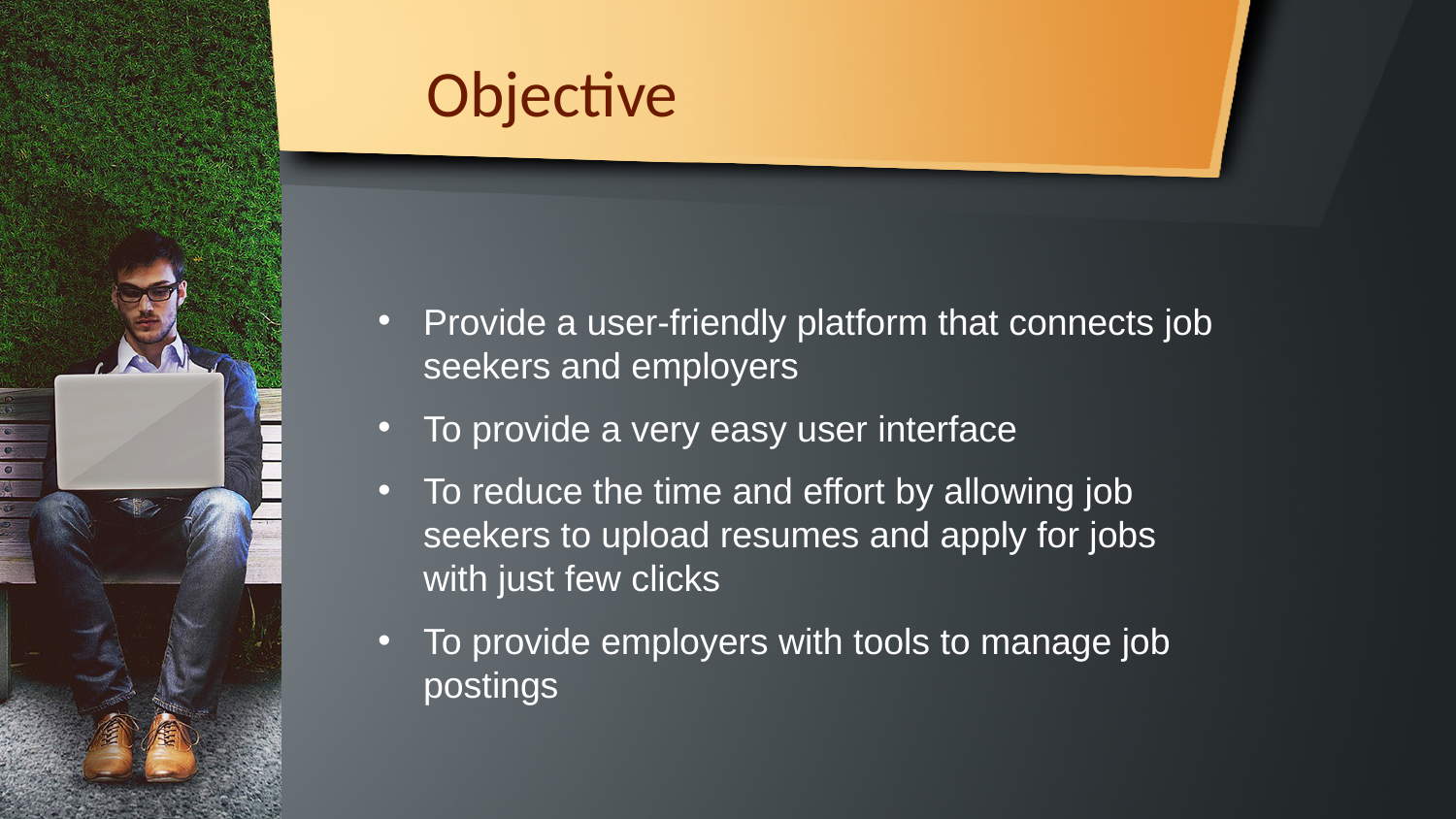

# Objective
Provide a user-friendly platform that connects job seekers and employers

To provide a very easy user interface

To reduce the time and effort by allowing job seekers to upload resumes and apply for jobs with just few clicks

To provide employers with tools to manage job postings